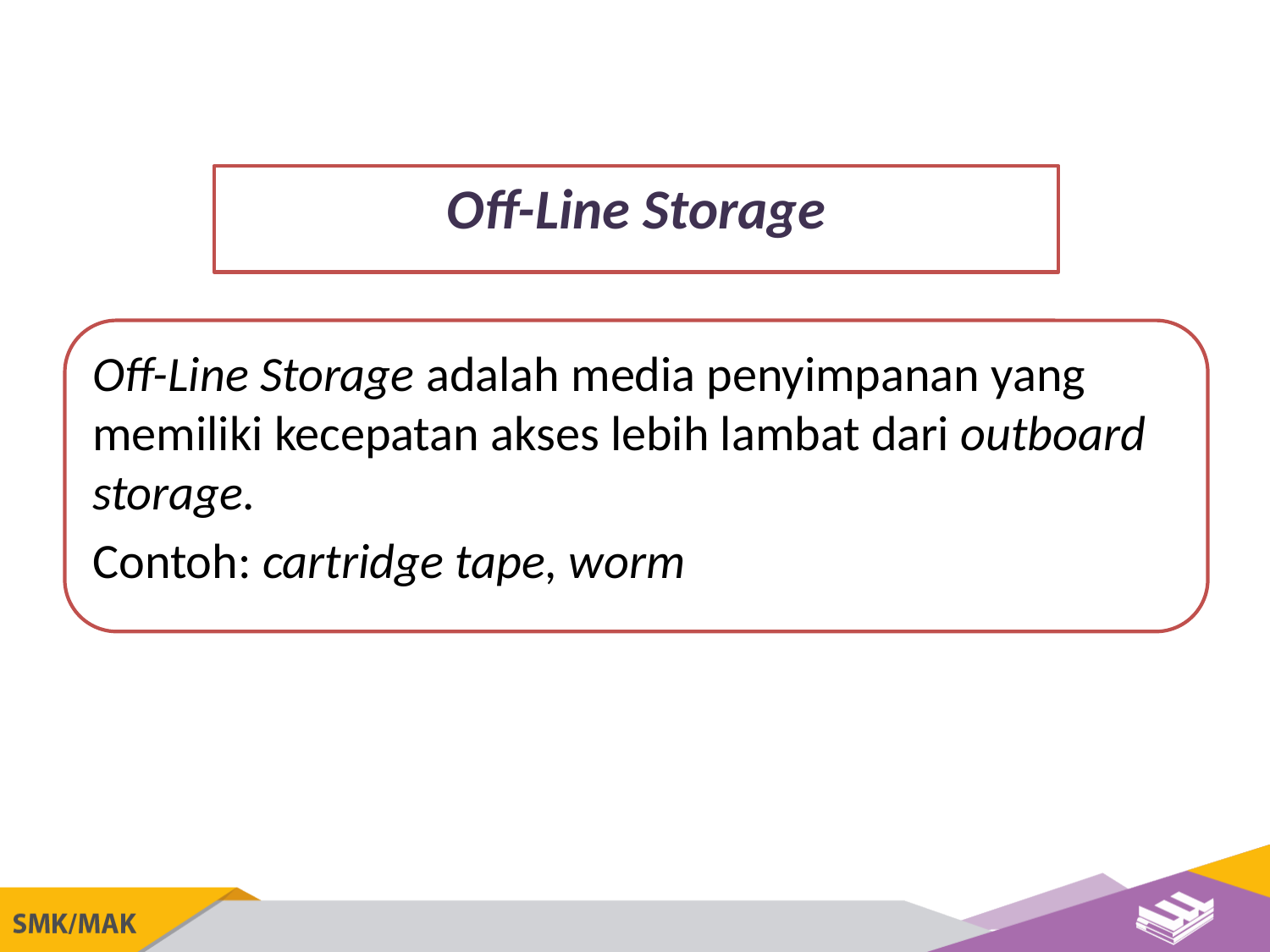

Off-Line Storage
Off-Line Storage adalah media penyimpanan yang memiliki kecepatan akses lebih lambat dari outboard storage.
Contoh: cartridge tape, worm